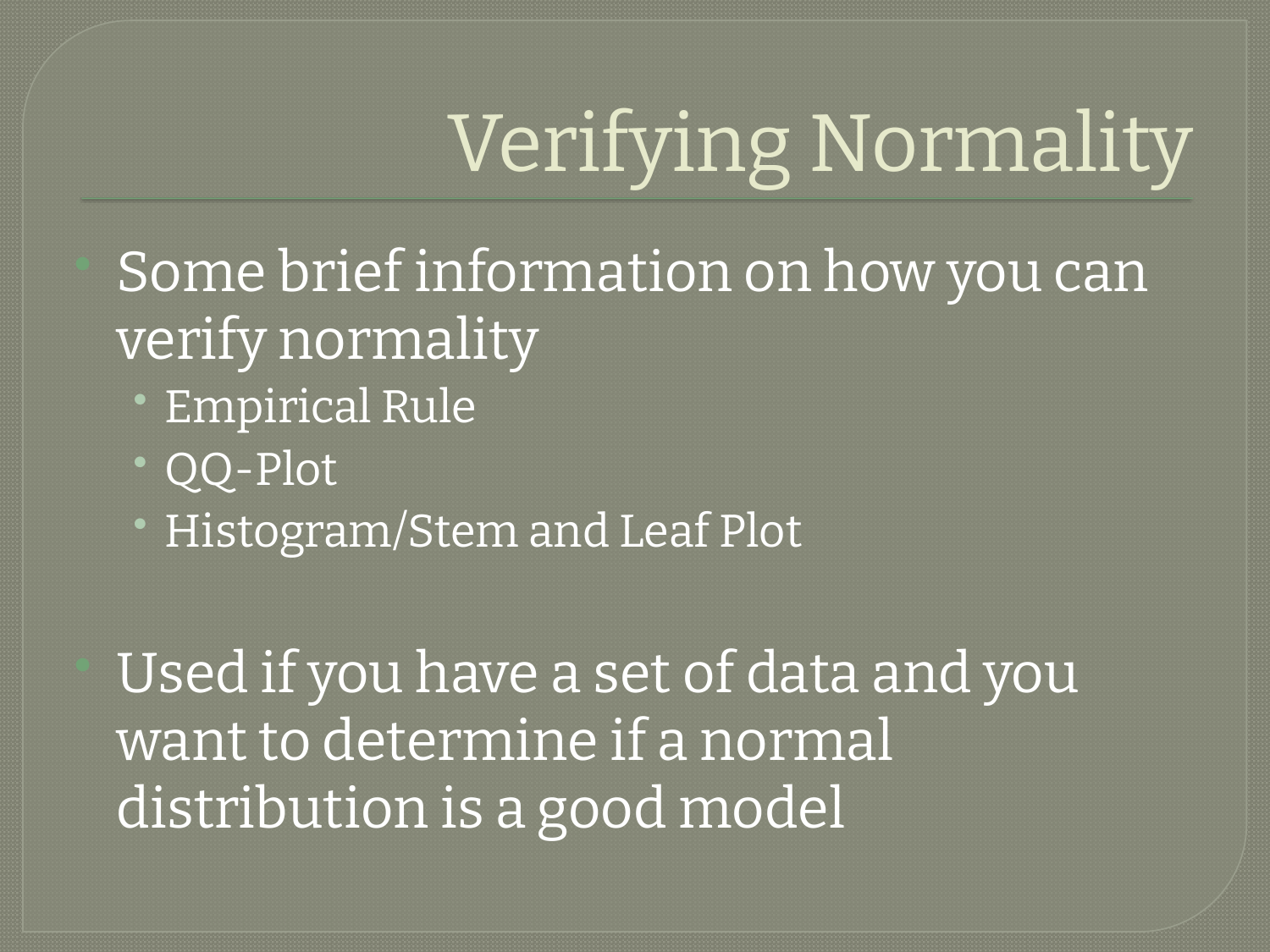

# Verifying Normality
Some brief information on how you can verify normality
Empirical Rule
QQ-Plot
Histogram/Stem and Leaf Plot

Used if you have a set of data and you want to determine if a normal distribution is a good model